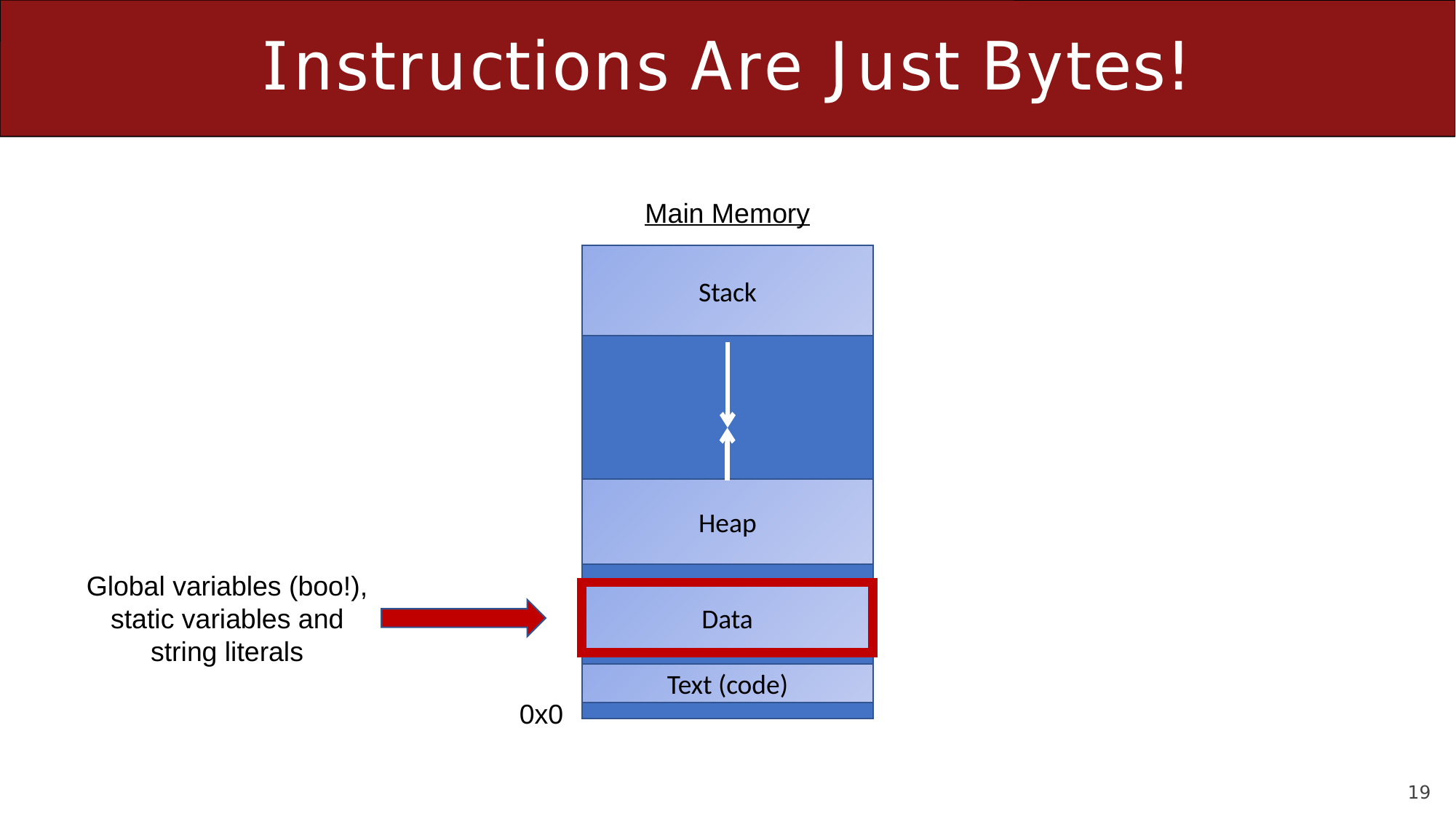

# Instructions Are Just Bytes!
Main Memory
Stack

Heap
Global variables (boo!), static variables and string literals
Data

Text (code)
0x0